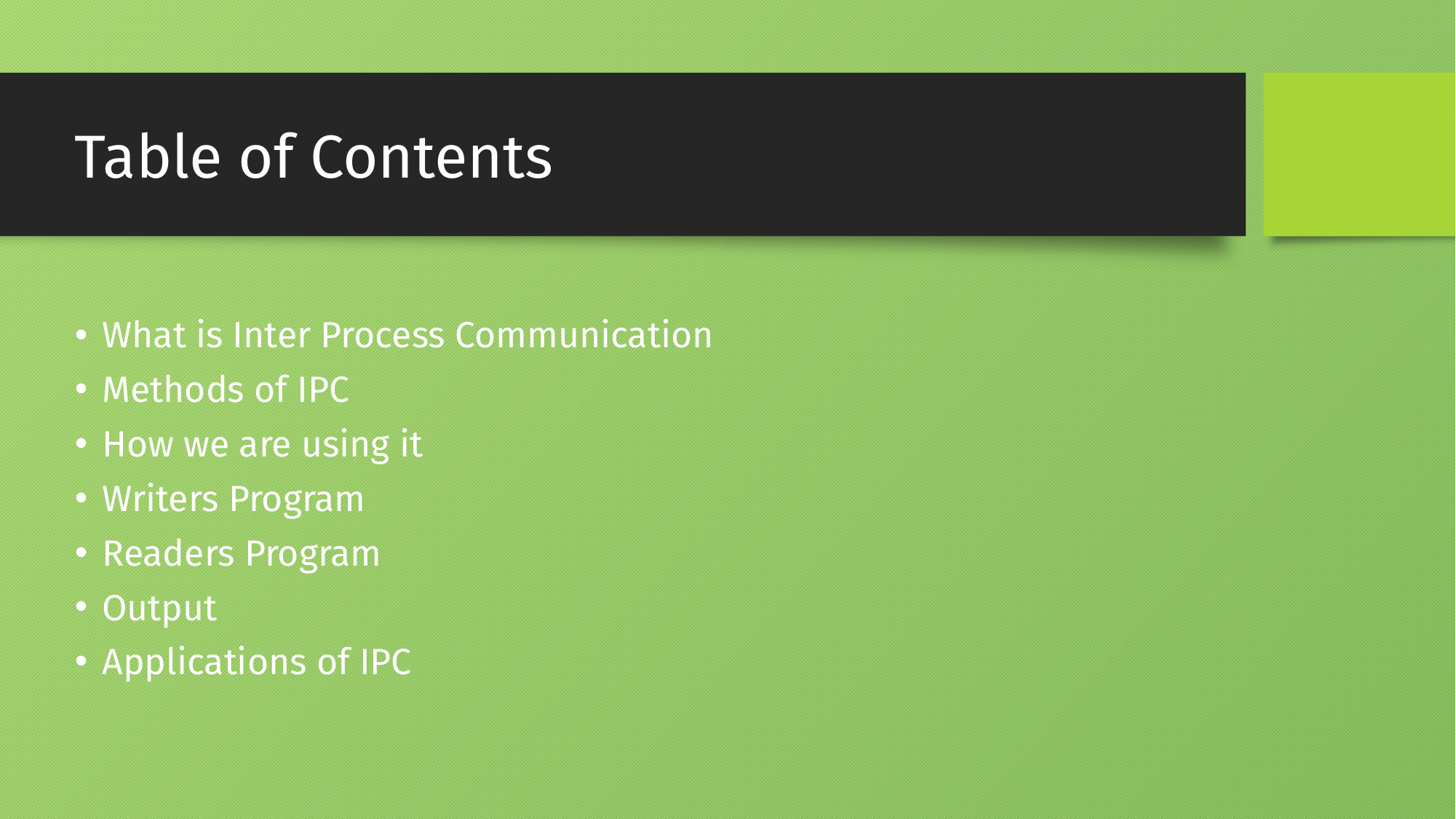

# Table of Contents
What is Inter Process Communication
Methods of IPC
How we are using it
Writers Program
Readers Program
Output
Applications of IPC